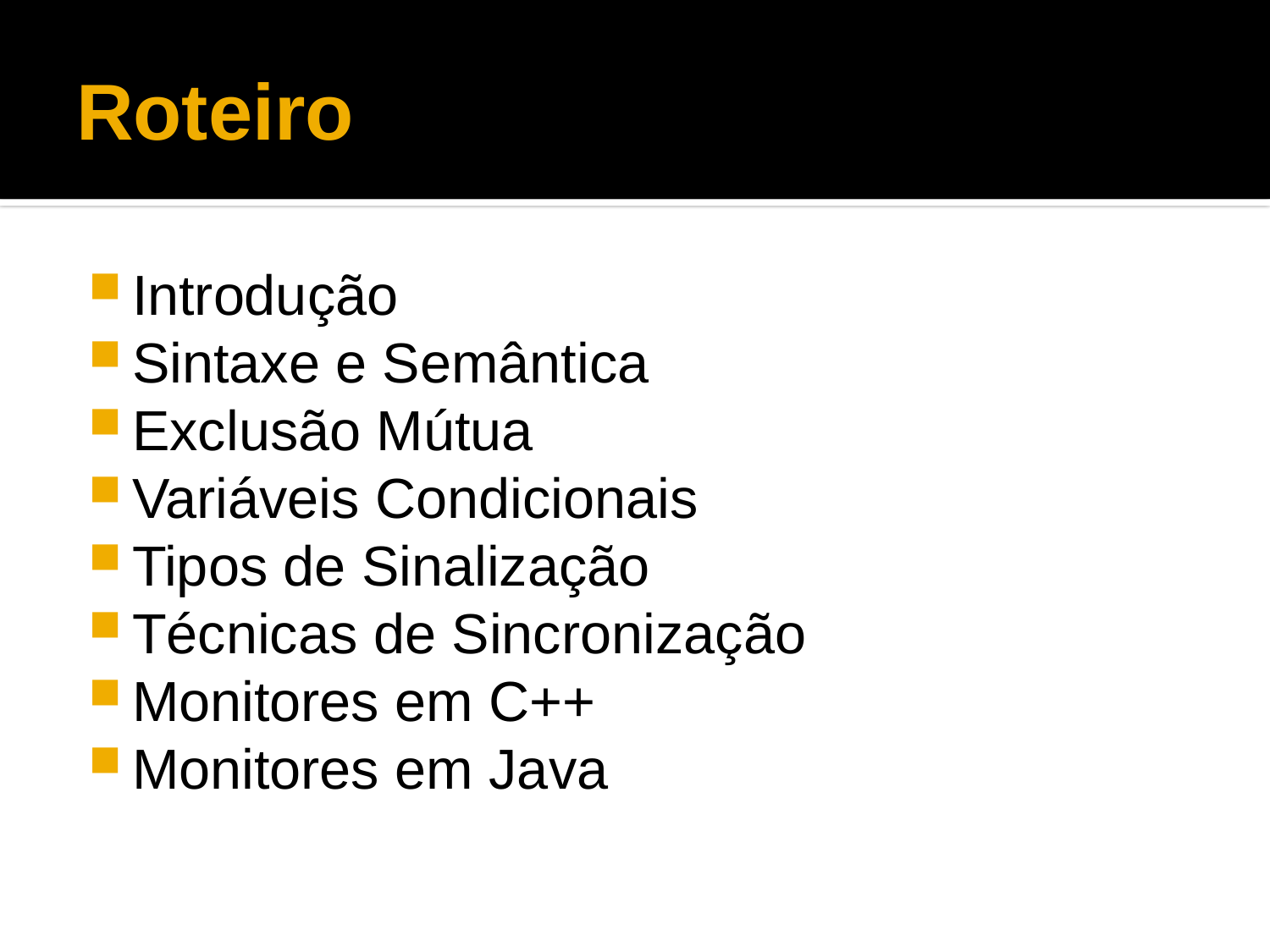

# Roteiro
Introdução
Sintaxe e Semântica
Exclusão Mútua
Variáveis Condicionais
Tipos de Sinalização
Técnicas de Sincronização
Monitores em C++
Monitores em Java